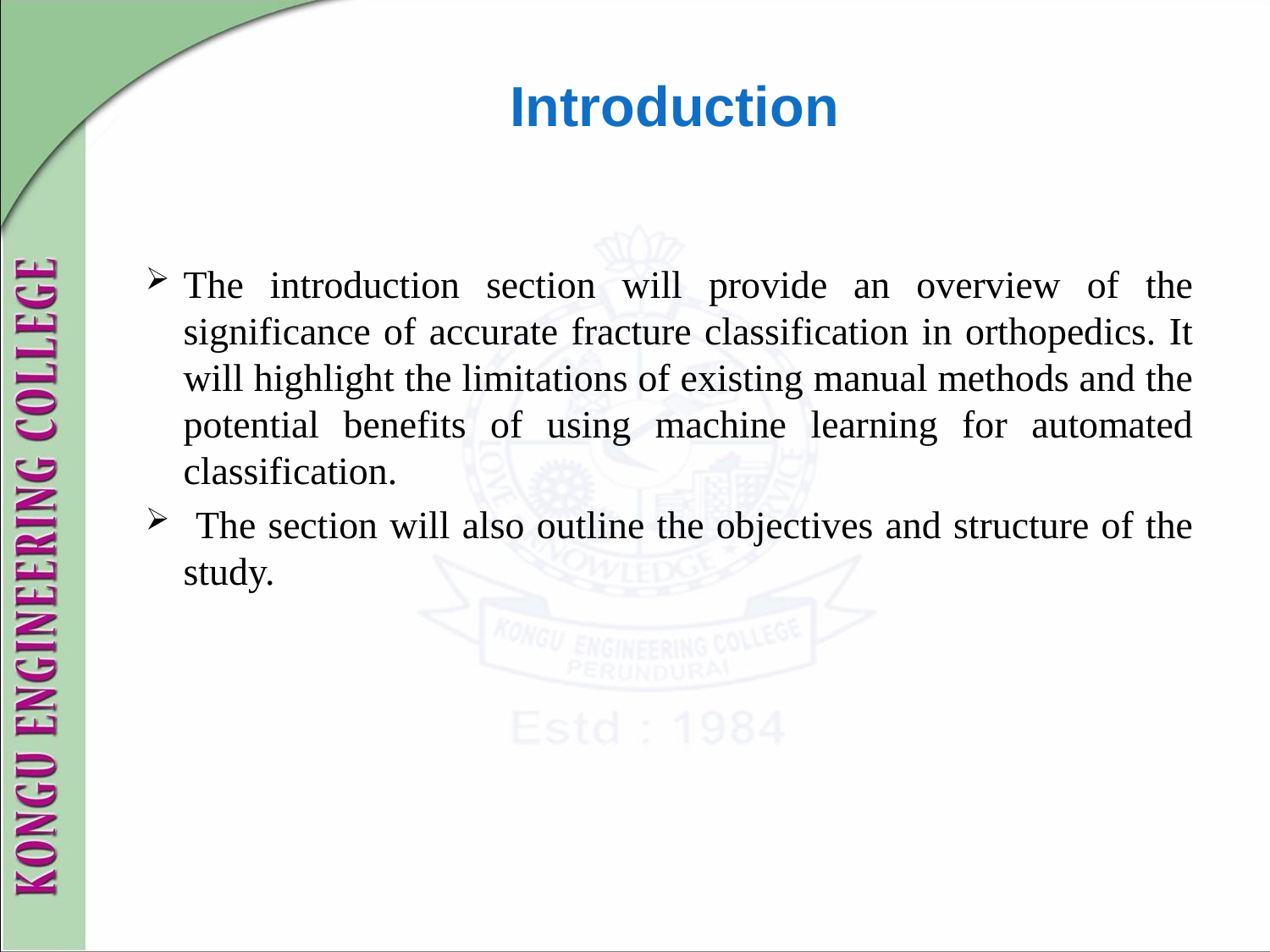

# Introduction
The introduction section will provide an overview of the significance of accurate fracture classification in orthopedics. It will highlight the limitations of existing manual methods and the potential benefits of using machine learning for automated classification.
 The section will also outline the objectives and structure of the study.